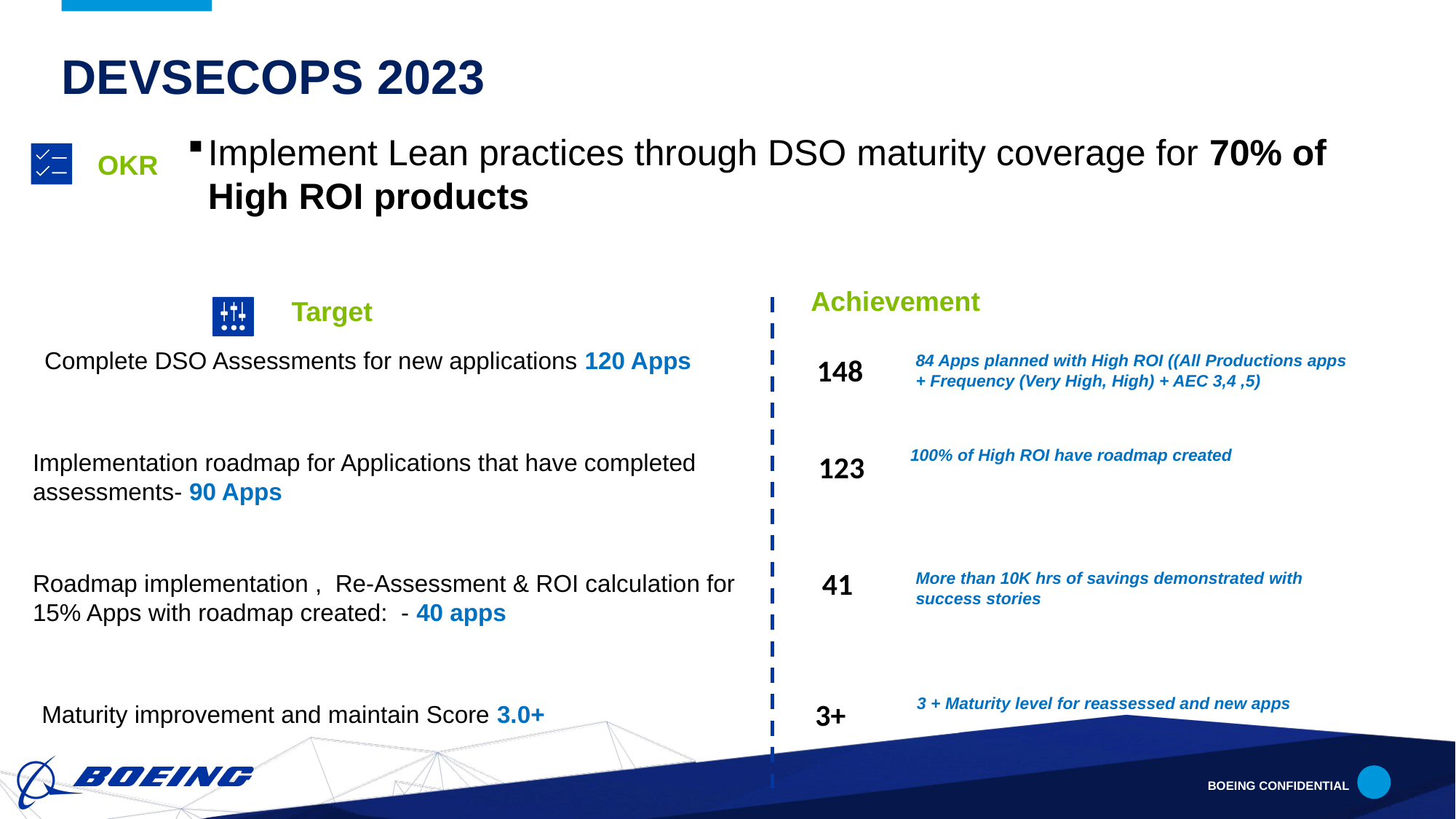

# DevSecOps 2023
Implement Lean practices through DSO maturity coverage for 70% of High ROI products

OKR
Achievement
Target

Complete DSO Assessments for new applications 120 Apps
84 Apps planned with High ROI ((All Productions apps + Frequency (Very High, High) + AEC 3,4 ,5)
148
100% of High ROI have roadmap created
Implementation roadmap for Applications that have completed assessments- 90 Apps

123
41
Roadmap implementation ,  Re-Assessment & ROI calculation for 15% Apps with roadmap created:  - 40 apps
More than 10K hrs of savings demonstrated with success stories
3 + Maturity level for reassessed and new apps
3+
Maturity improvement and maintain Score 3.0+